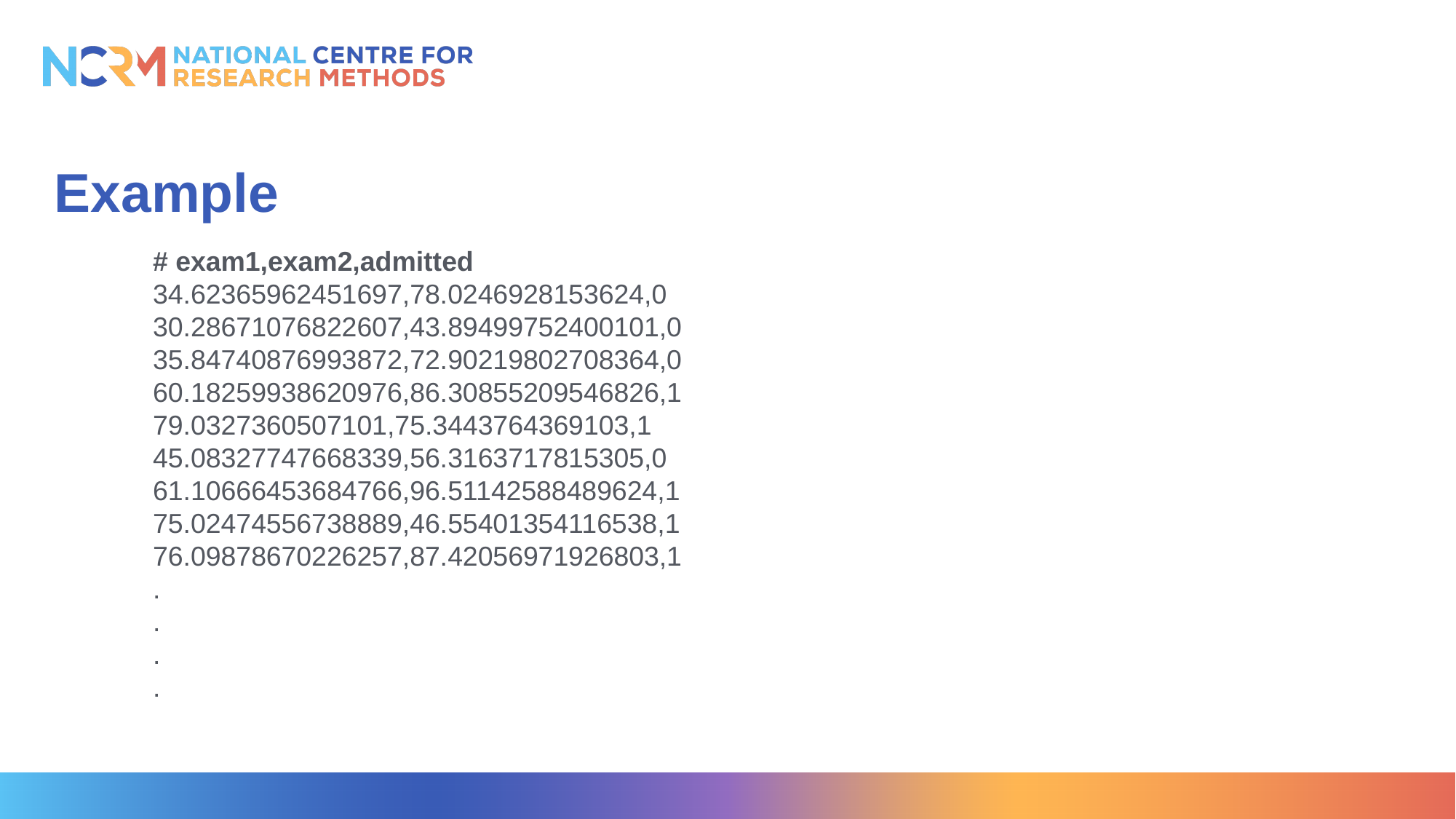

# Example
# exam1,exam2,admitted
34.62365962451697,78.0246928153624,0
30.28671076822607,43.89499752400101,0
35.84740876993872,72.90219802708364,0
60.18259938620976,86.30855209546826,1
79.0327360507101,75.3443764369103,1
45.08327747668339,56.3163717815305,0
61.10666453684766,96.51142588489624,1
75.02474556738889,46.55401354116538,1
76.09878670226257,87.42056971926803,1
.
.
.
.